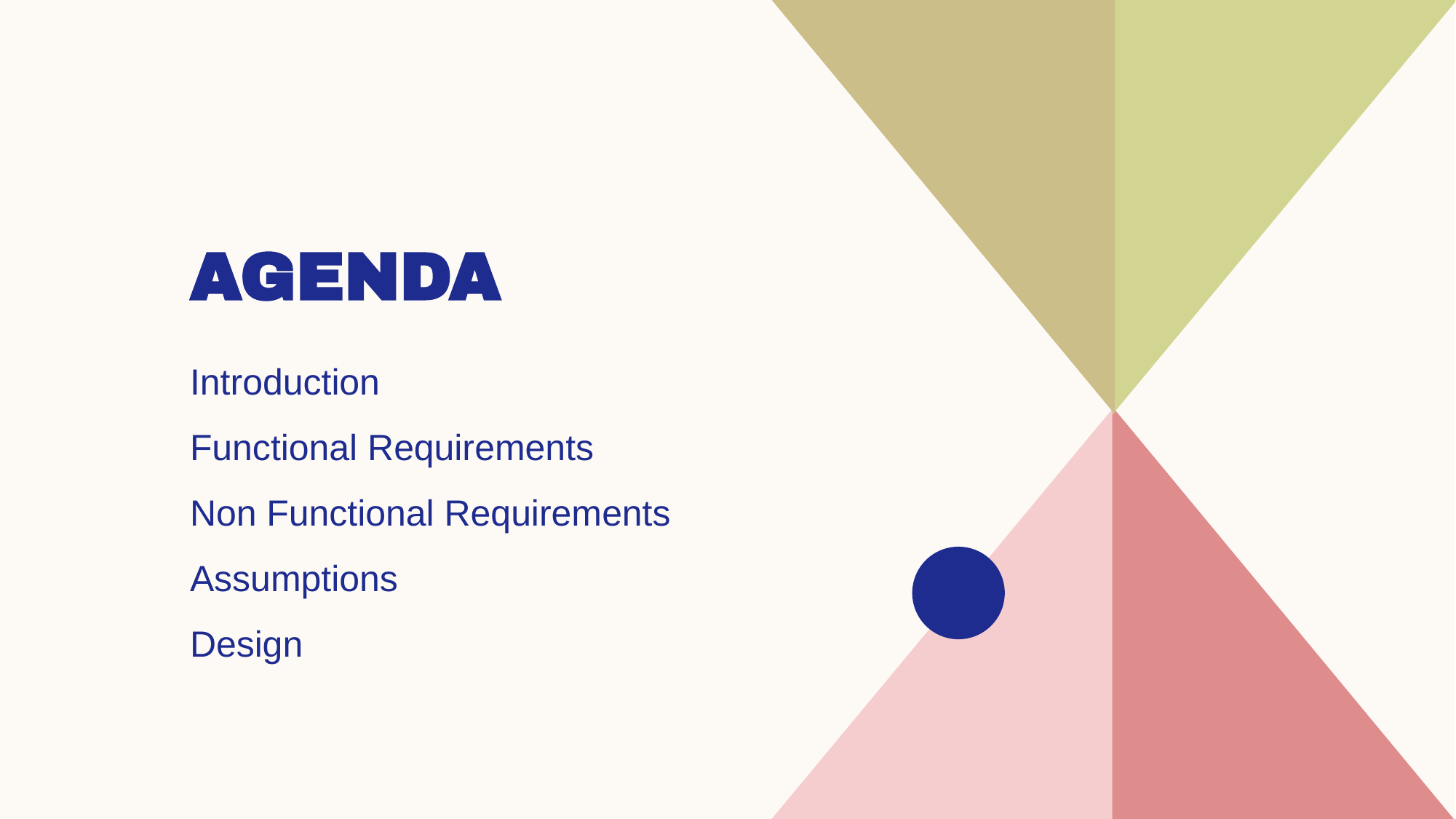

# AGENDA
Introduction​
Functional Requirements
​Non Functional Requirements
Assumptions
​Design